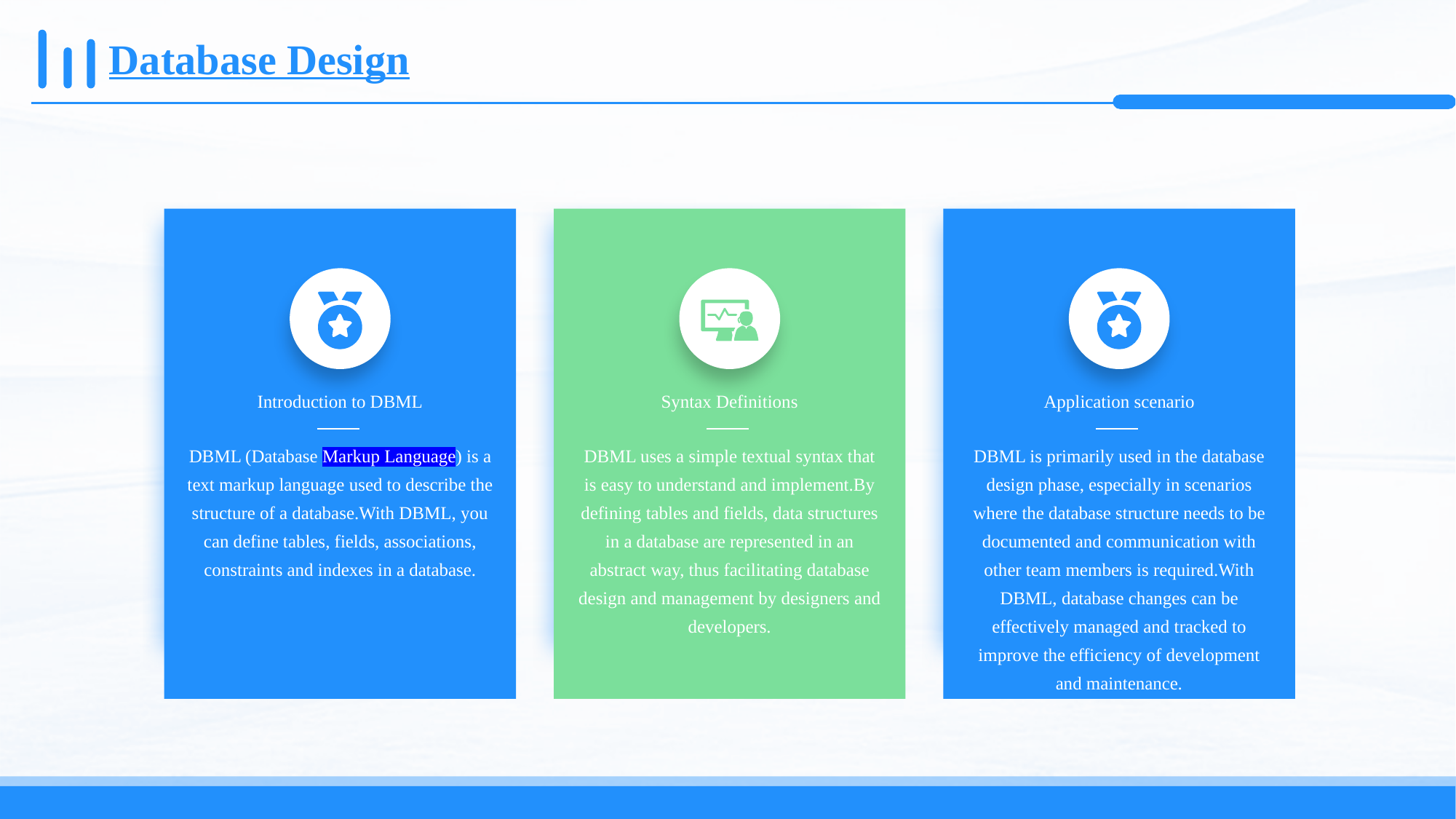

# Database Design

Introduction to DBML
DBML (Database Markup Language) is a text markup language used to describe the structure of a database.With DBML, you can define tables, fields, associations, constraints and indexes in a database.

Syntax Definitions
DBML uses a simple textual syntax that is easy to understand and implement.By defining tables and fields, data structures in a database are represented in an abstract way, thus facilitating database design and management by designers and developers.

Application scenario
DBML is primarily used in the database design phase, especially in scenarios where the database structure needs to be documented and communication with other team members is required.With DBML, database changes can be effectively managed and tracked to improve the efficiency of development and maintenance.